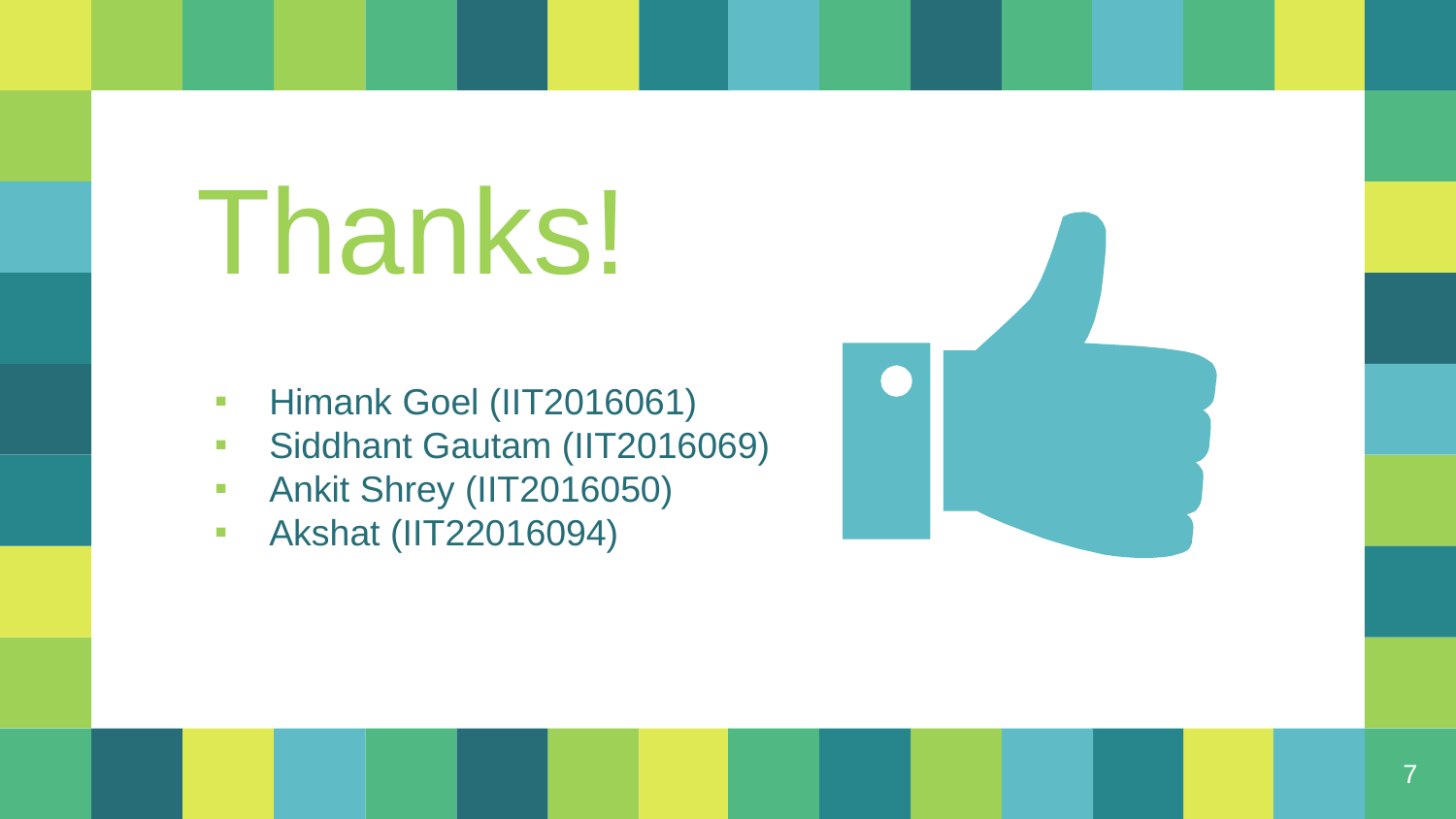

Thanks!

Himank Goel (IIT2016061)
Siddhant Gautam (IIT2016069)
Ankit Shrey (IIT2016050)
Akshat (IIT22016094)
7